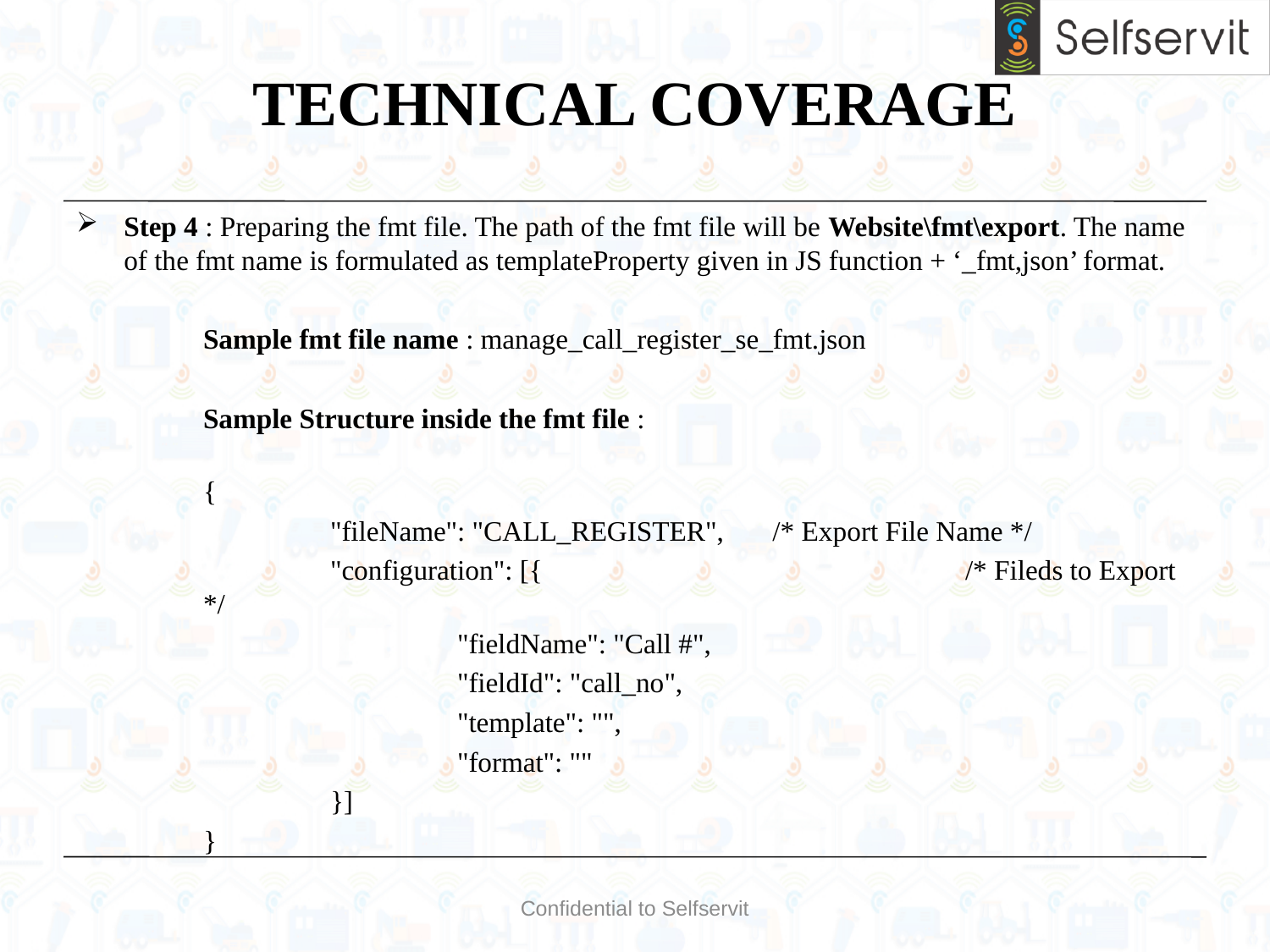

# TECHNICAL COVERAGE
Step 4 : Preparing the fmt file. The path of the fmt file will be Website\fmt\export. The name of the fmt name is formulated as templateProperty given in JS function + ‘_fmt,json’ format.

	Sample fmt file name : manage_call_register_se_fmt.json

	Sample Structure inside the fmt file :
	{
	"fileName": "CALL_REGISTER",       /* Export File Name */
	"configuration": [{				/* Fileds to Export */
		"fieldName": "Call #",
		"fieldId": "call_no",
		"template": "",
		"format": ""
	}]
}

Confidential to Selfservit
4